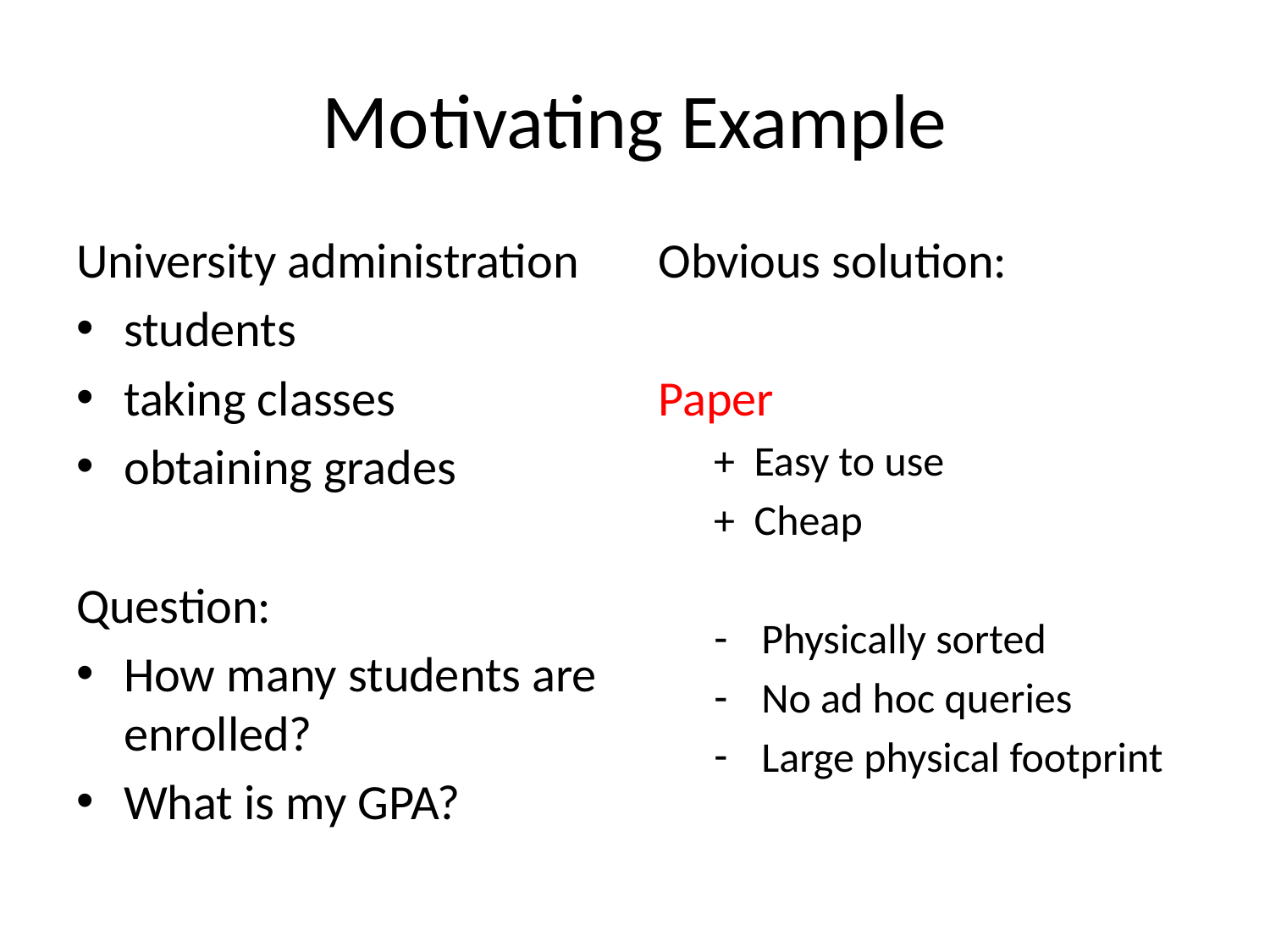

# Motivating Example
University administration
students
taking classes
obtaining grades

Question:
How many students are enrolled?
What is my GPA?
Obvious solution:

Paper
+  Easy to use
+  Cheap

Physically sorted
No ad hoc queries
Large physical footprint